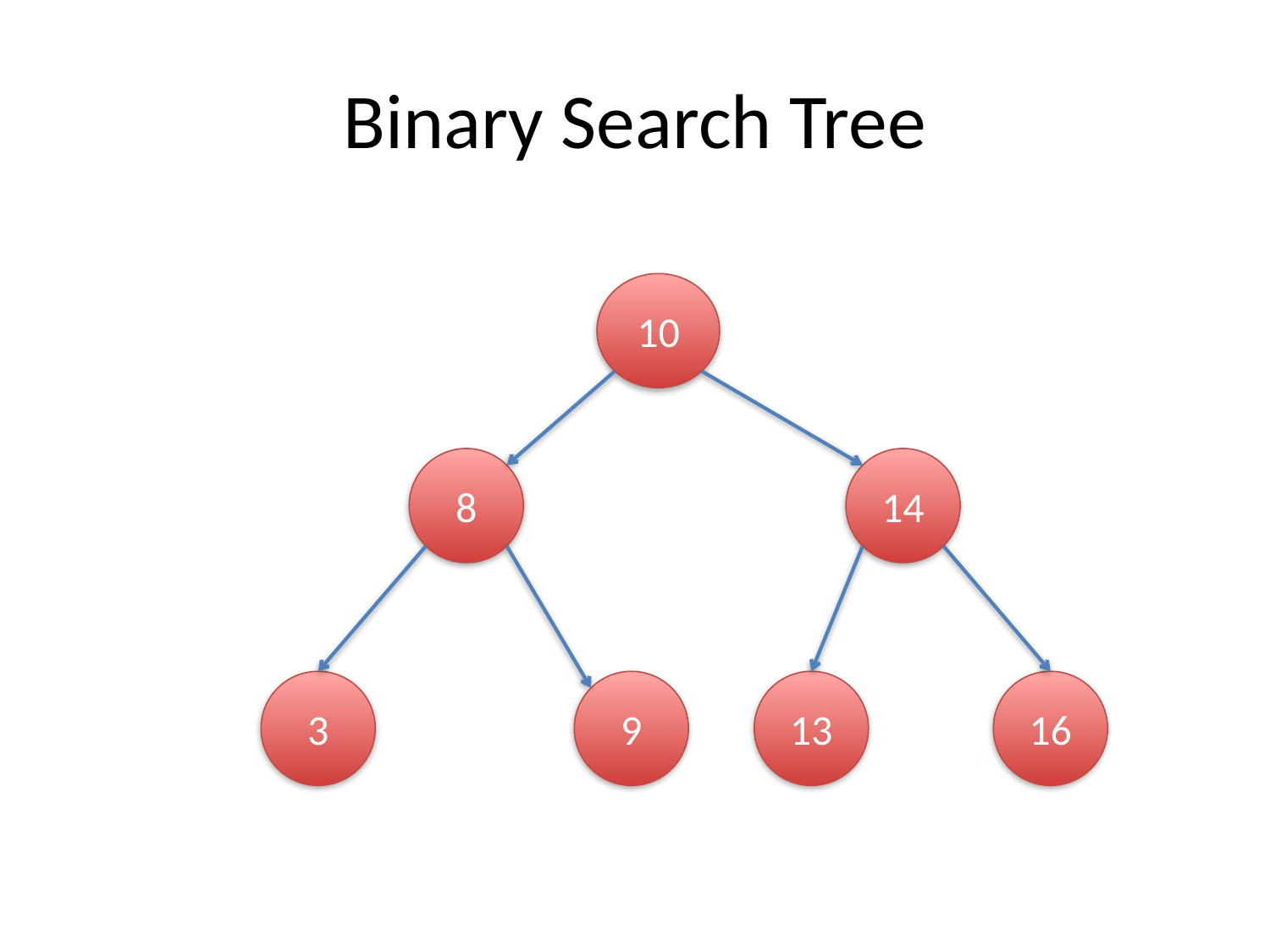

# Binary Search Tree

10
8
14
3
9
13
16